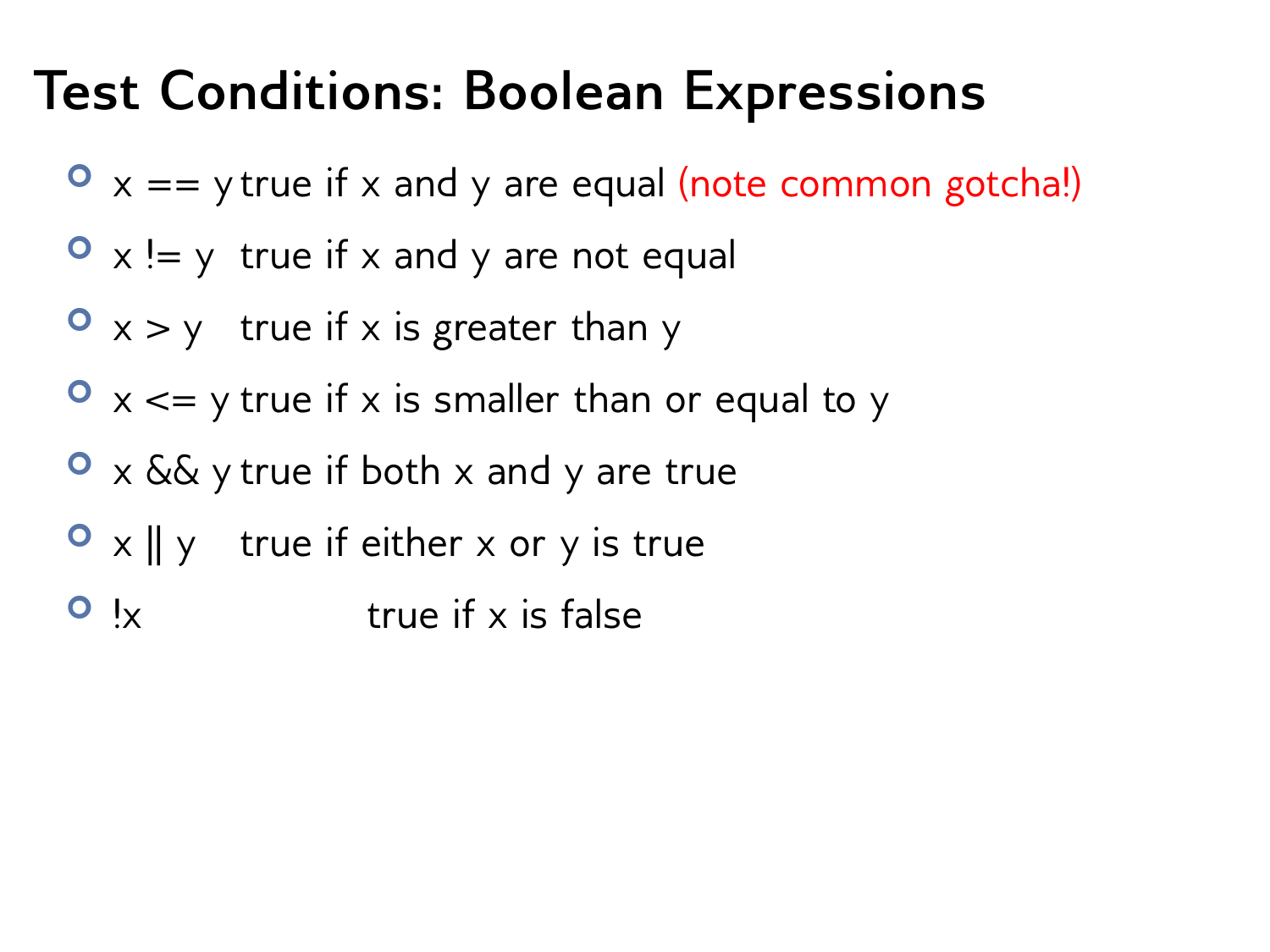

# Test Conditions: Boolean Expressions
x == y	true if x and y are equal (note common gotcha!)
x != y 	true if x and y are not equal
x > y	true if x is greater than y
x <= y	true if x is smaller than or equal to y
x && y	true if both x and y are true
x || y	true if either x or y is true
!x		true if x is false